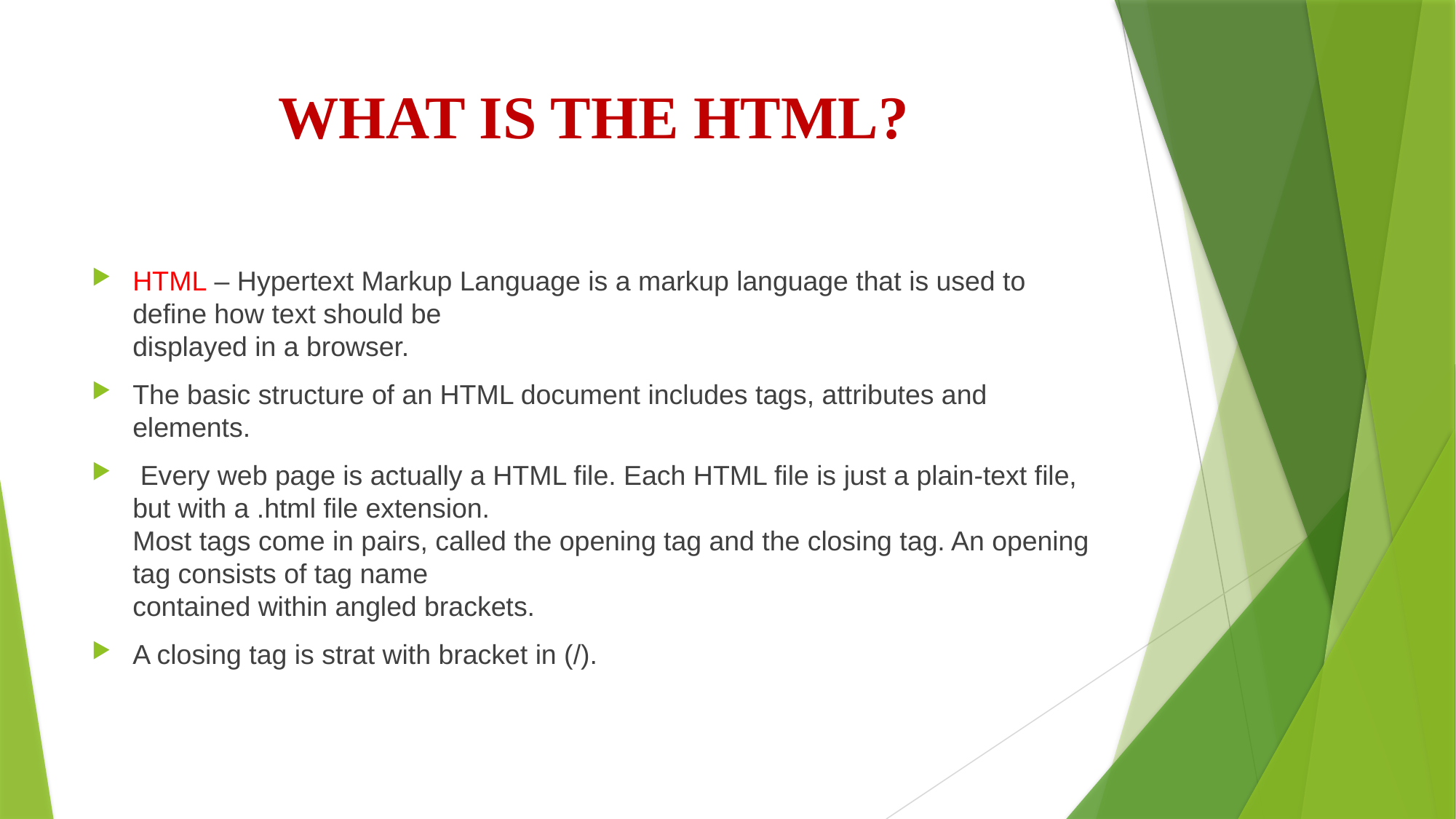

# WHAT IS THE HTML?
HTML – Hypertext Markup Language is a markup language that is used to define how text should be
displayed in a browser.
The basic structure of an HTML document includes tags, attributes and elements.
 Every web page is actually a HTML file. Each HTML file is just a plain-text file, but with a .html file extension.
Most tags come in pairs, called the opening tag and the closing tag. An opening tag consists of tag name
contained within angled brackets.
A closing tag is strat with bracket in (/).